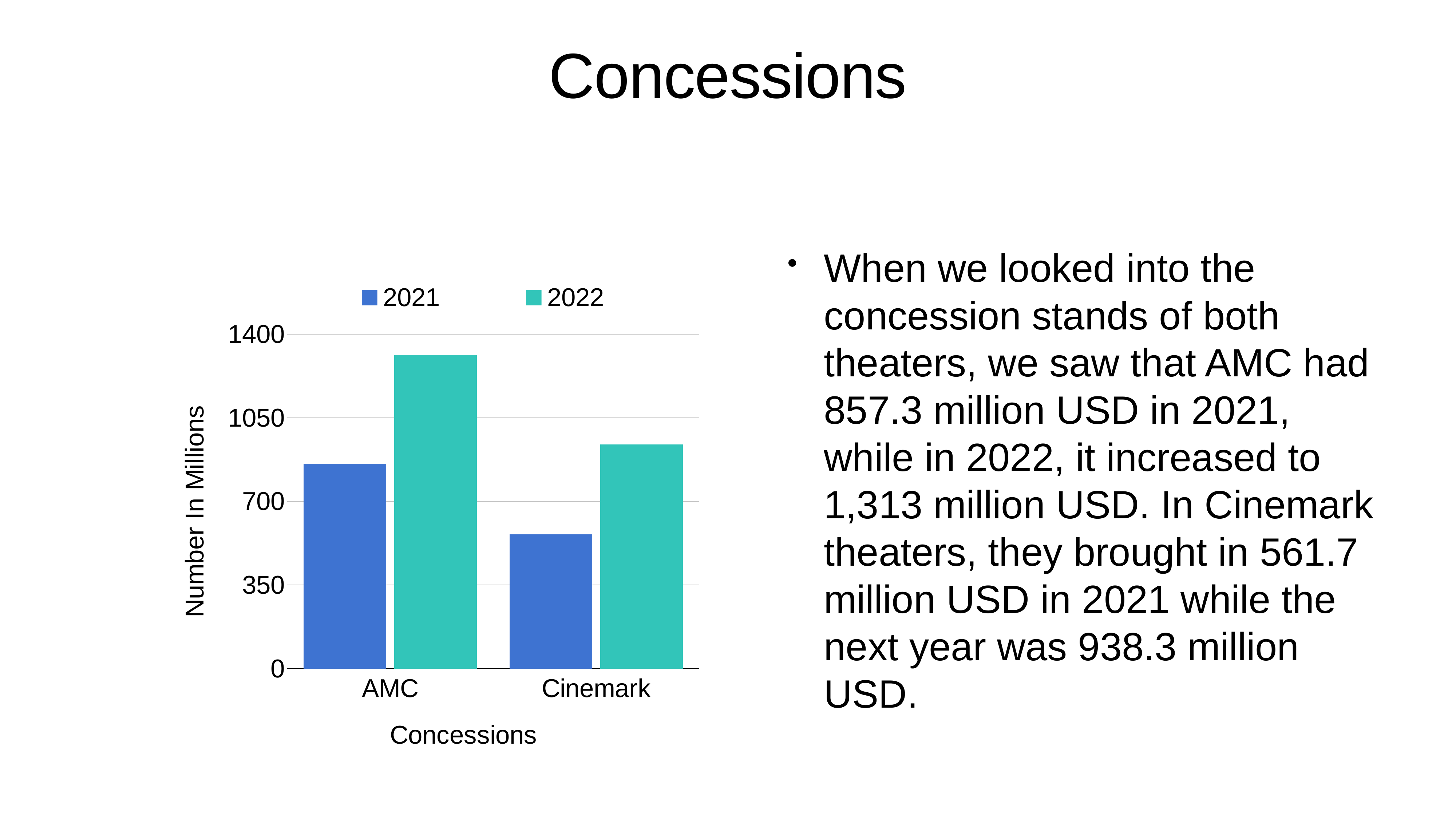

# Concessions
When we looked into the concession stands of both theaters, we saw that AMC had 857.3 million USD in 2021, while in 2022, it increased to 1,313 million USD. In Cinemark theaters, they brought in 561.7 million USD in 2021 while the next year was 938.3 million USD.

### Chart

| Category | 2021 | 2022 |
|---|---|---|
| AMC | 857.3 | 1313.7 |
| Cinemark | 561.7 | 938.3 |